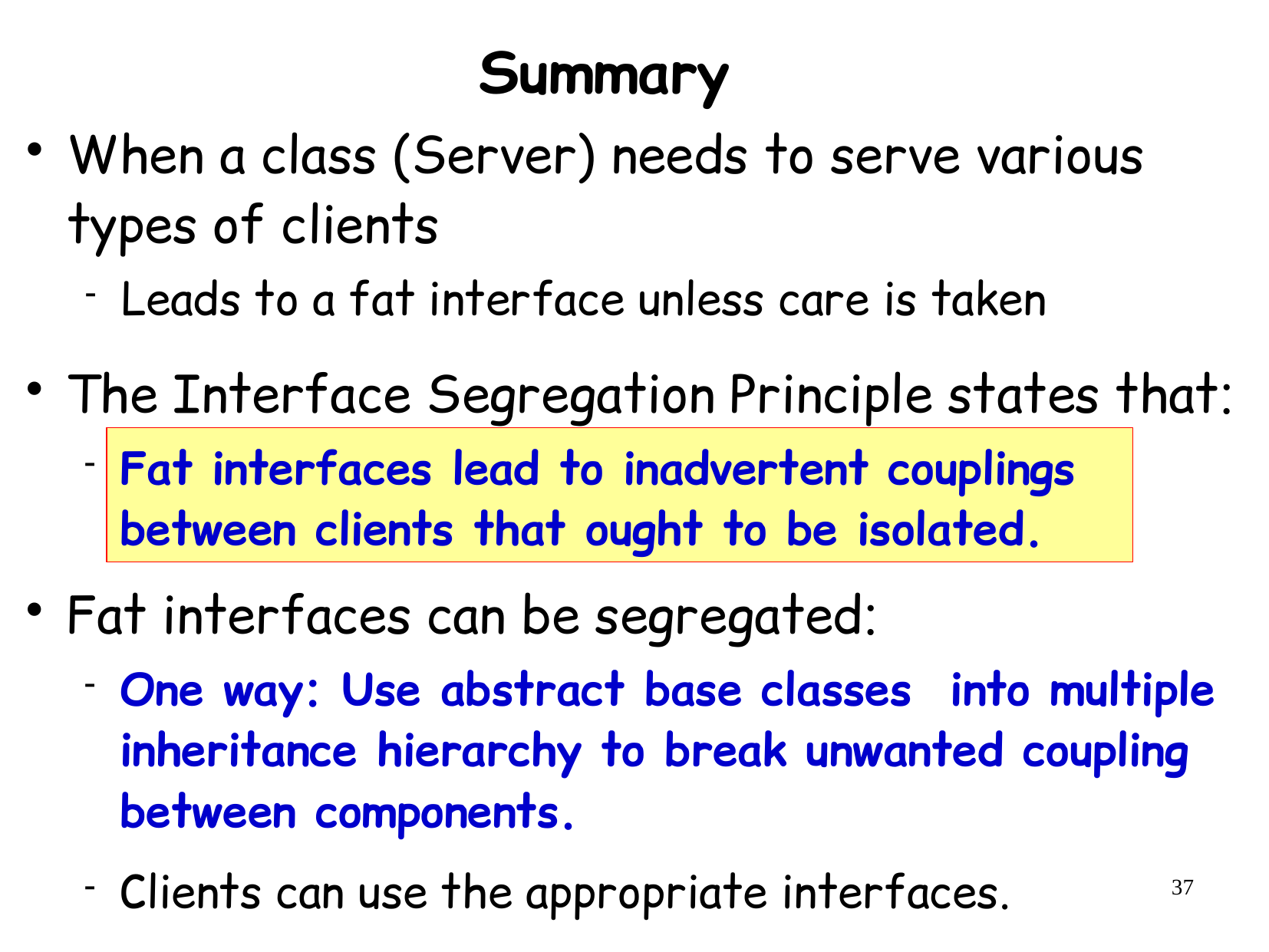

Summary
When a class (Server) needs to serve various types of clients
Leads to a fat interface unless care is taken
The Interface Segregation Principle states that:
Fat interfaces lead to inadvertent couplings between clients that ought to be isolated.
Fat interfaces can be segregated:
One way: Use abstract base classes  into multiple inheritance hierarchy to break unwanted coupling between components.
Clients can use the appropriate interfaces.